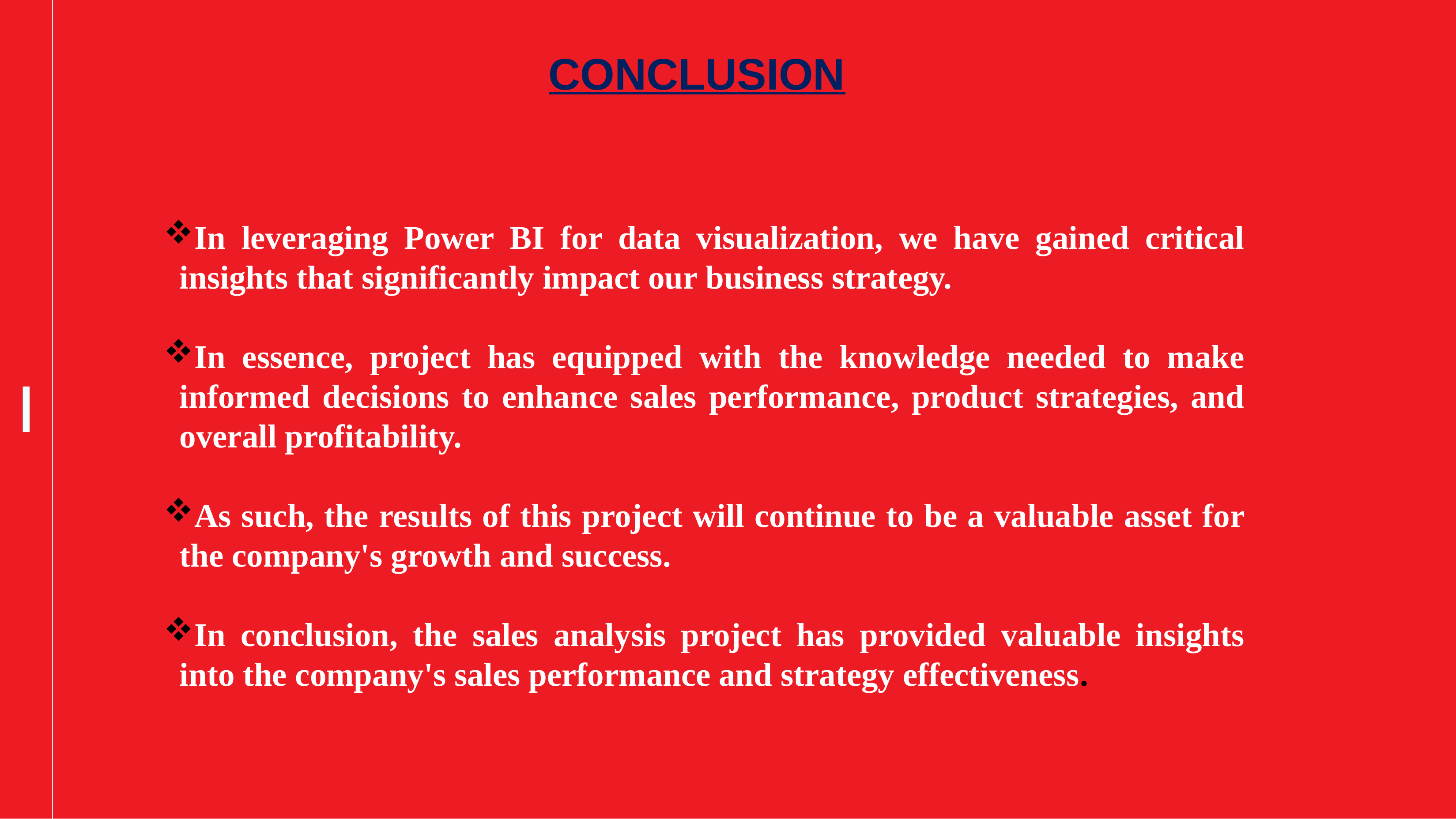

CONCLUSION
In leveraging Power BI for data visualization, we have gained critical insights that significantly impact our business strategy.

In essence, project has equipped with the knowledge needed to make informed decisions to enhance sales performance, product strategies, and overall profitability.

As such, the results of this project will continue to be a valuable asset for the company's growth and success.

In conclusion, the sales analysis project has provided valuable insights into the company's sales performance and strategy effectiveness.